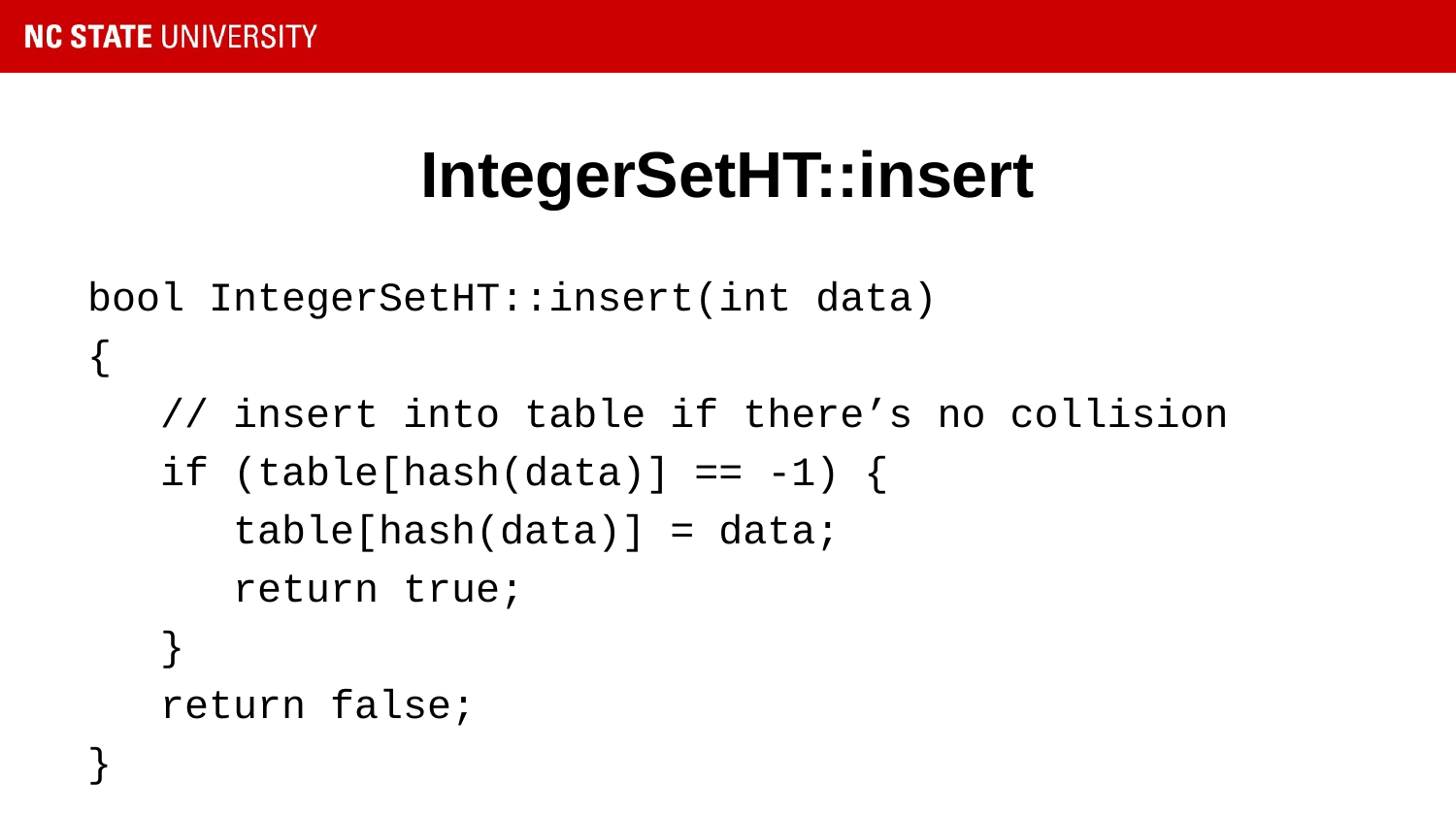

# IntegerSetHT::insert
bool IntegerSetHT::insert(int data)
{
   // insert into table if there’s no collision
   if (table[hash(data)] == -1) {
      table[hash(data)] = data;
      return true;
   }
   return false;
}